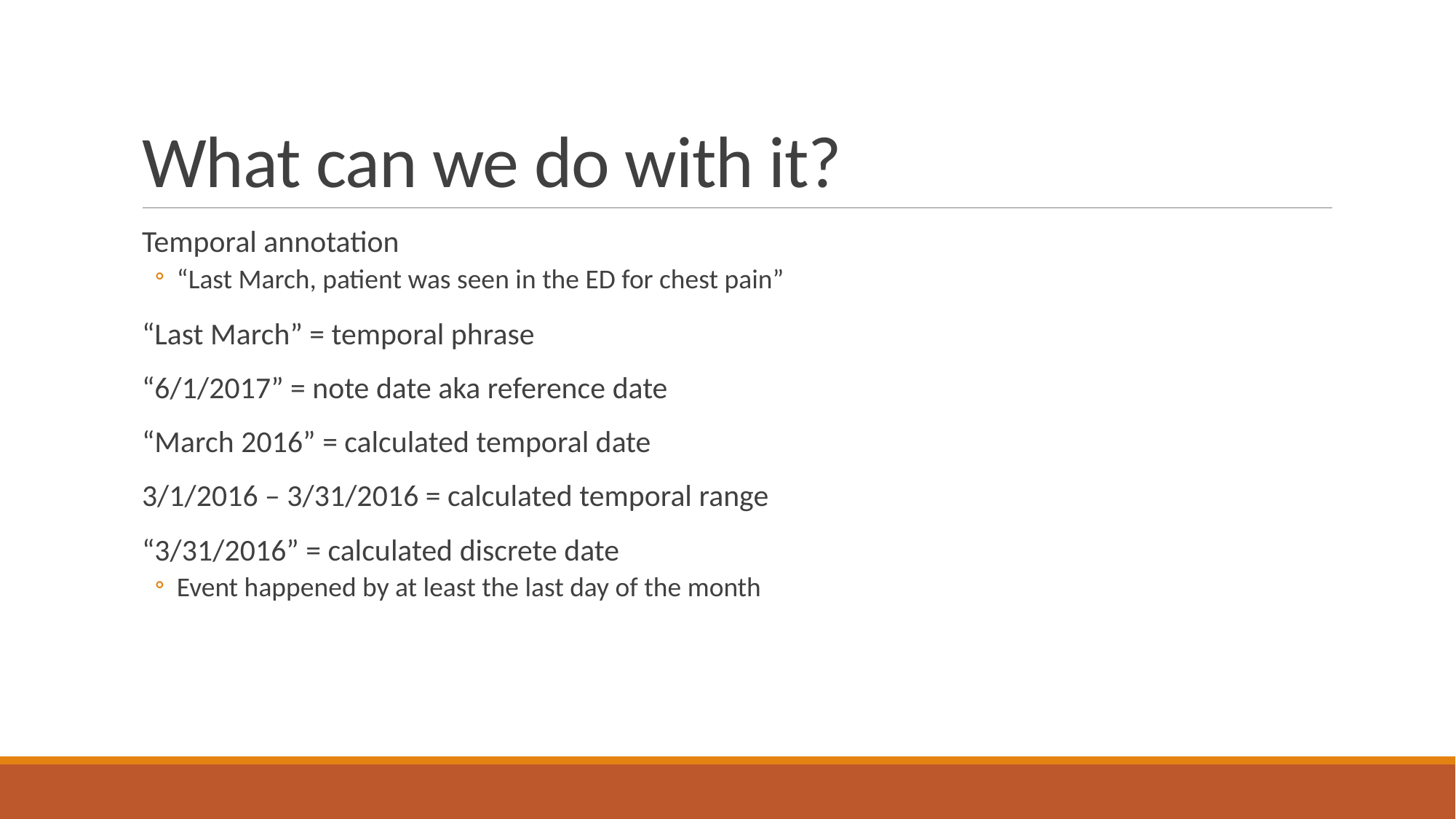

# What can we do with it?
Temporal annotation
“Last March, patient was seen in the ED for chest pain”
“Last March” = temporal phrase
“6/1/2017” = note date aka reference date
“March 2016” = calculated temporal date
3/1/2016 – 3/31/2016 = calculated temporal range
“3/31/2016” = calculated discrete date
Event happened by at least the last day of the month